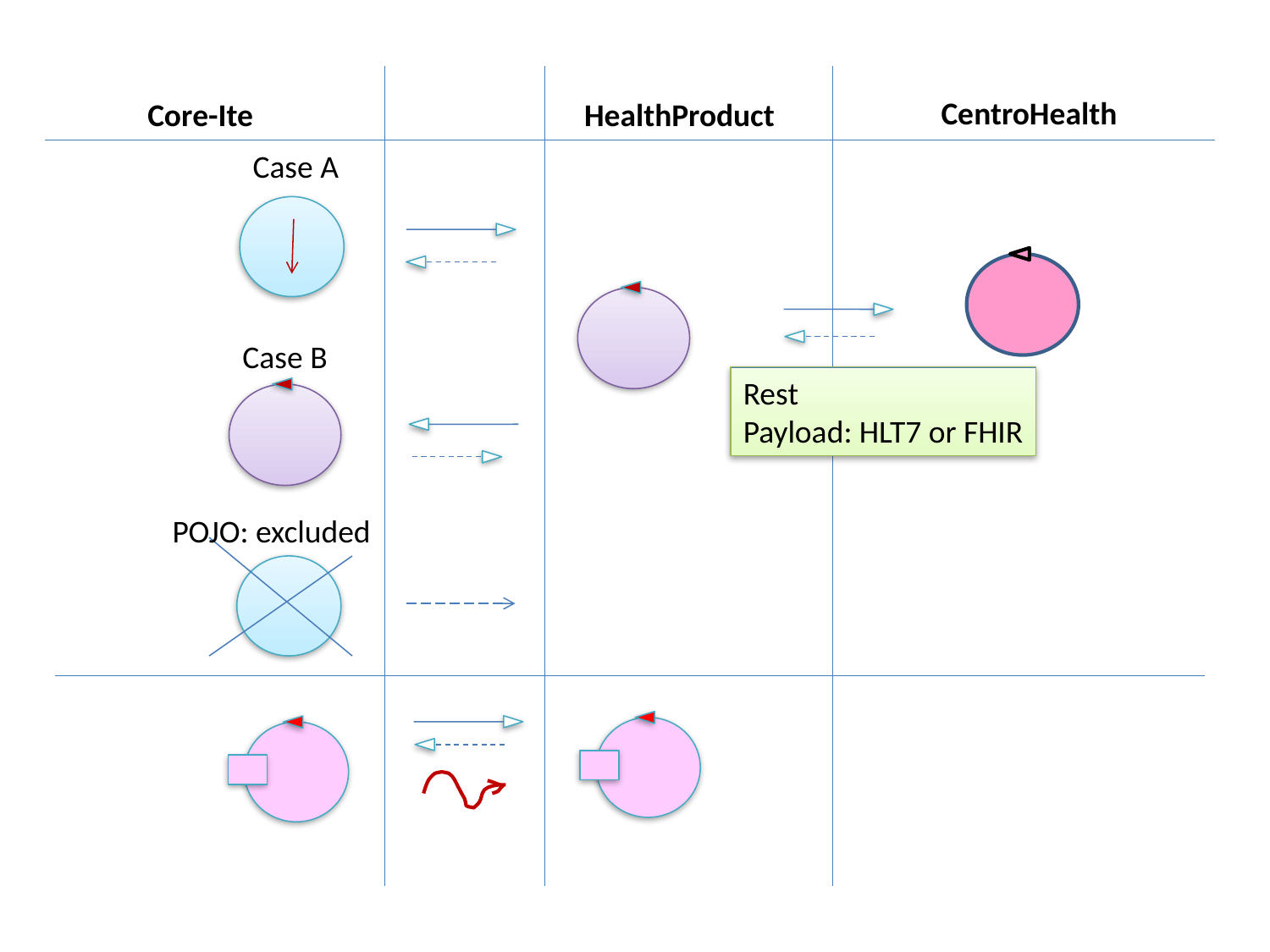

CentroHealth
Core-Ite
HealthProduct
Case A

Case B

Rest
Payload: HLT7 or FHIR

POJO: excluded